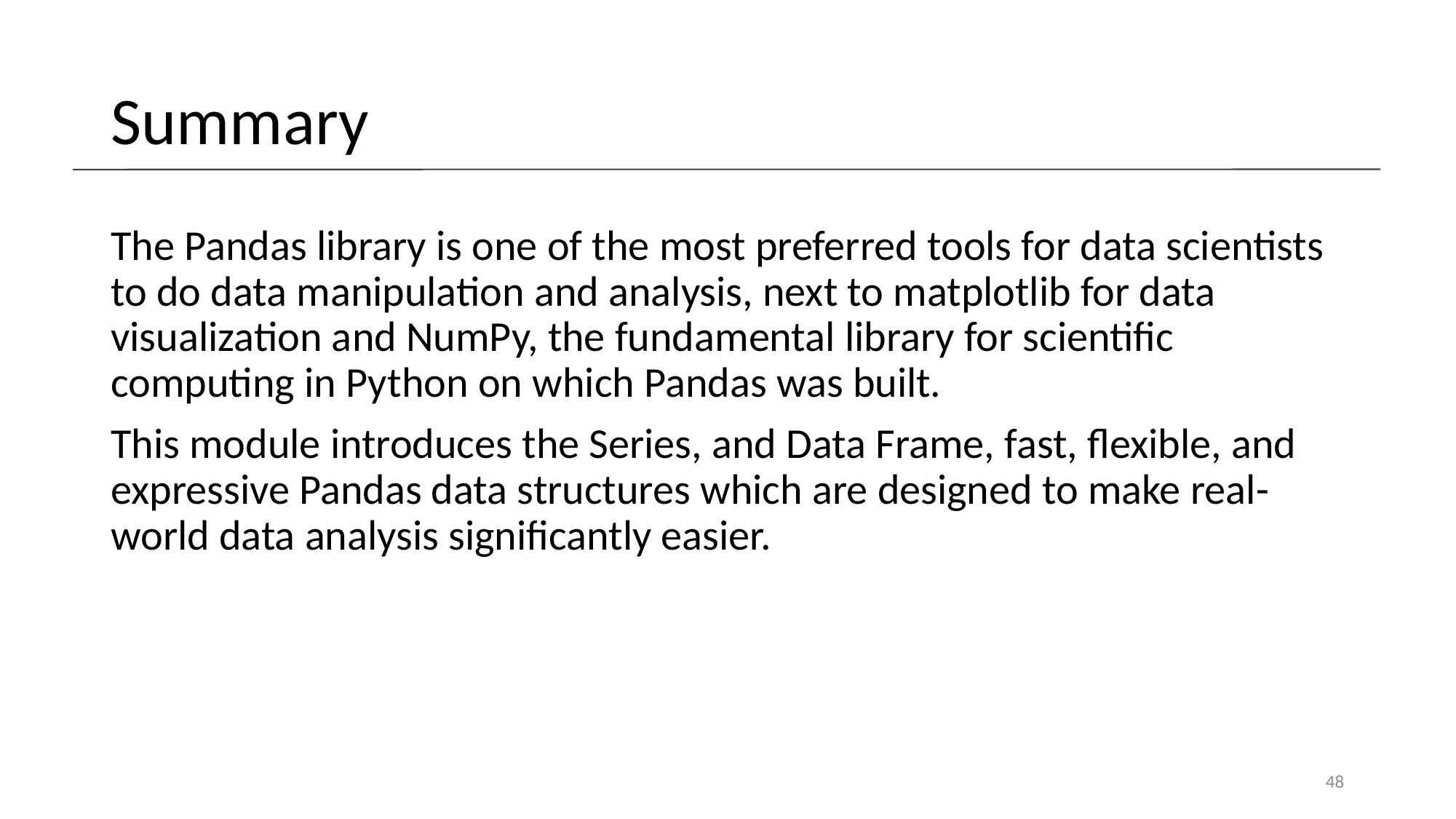

# Summary
The Pandas library is one of the most preferred tools for data scientists to do data manipulation and analysis, next to matplotlib for data visualization and NumPy, the fundamental library for scientific computing in Python on which Pandas was built.
This module introduces the Series, and Data Frame, fast, flexible, and expressive Pandas data structures which are designed to make real-world data analysis significantly easier.
48